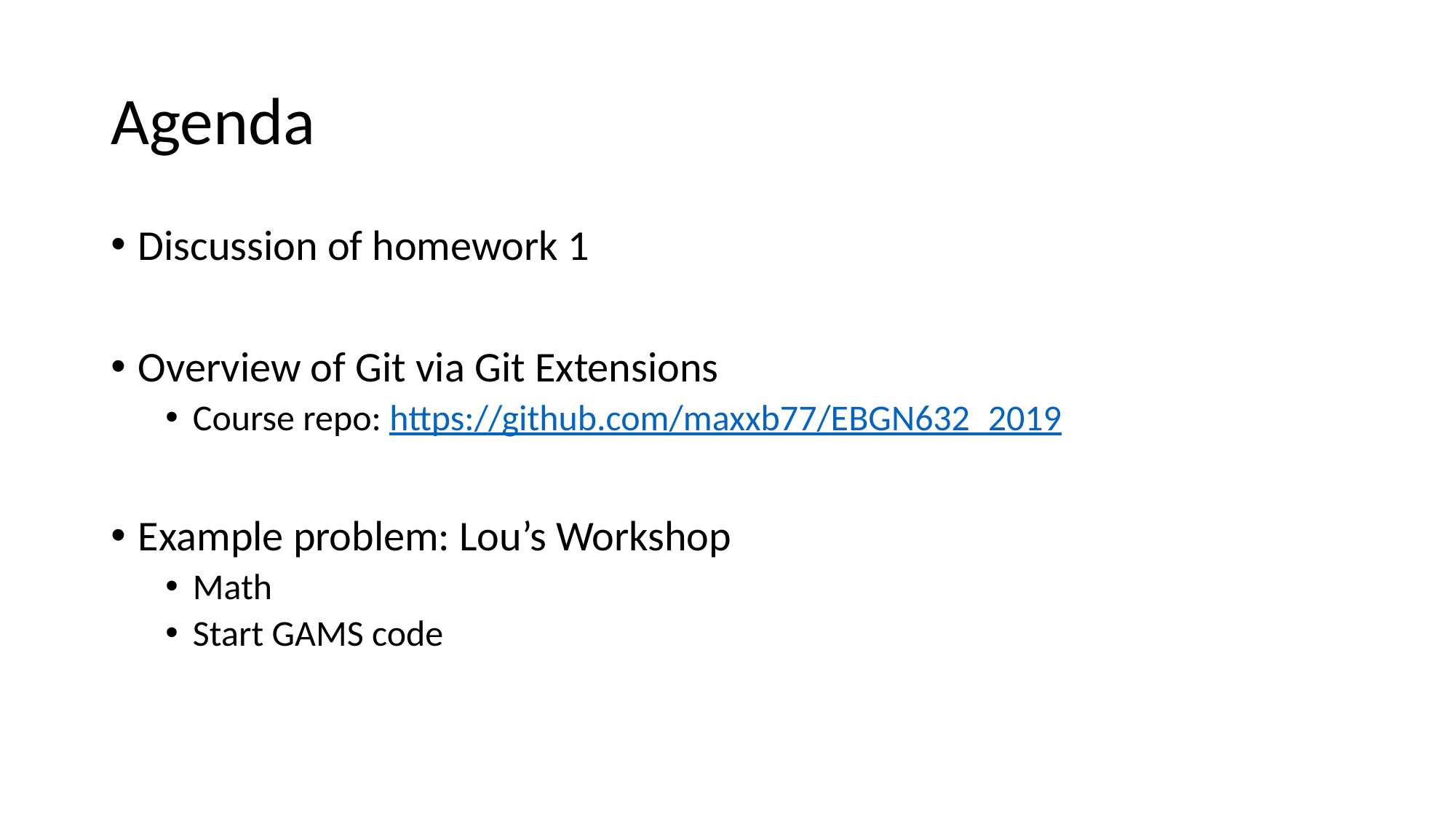

# Agenda
Discussion of homework 1

Overview of Git via Git Extensions
Course repo: https://github.com/maxxb77/EBGN632_2019

Example problem: Lou’s Workshop
Math
Start GAMS code